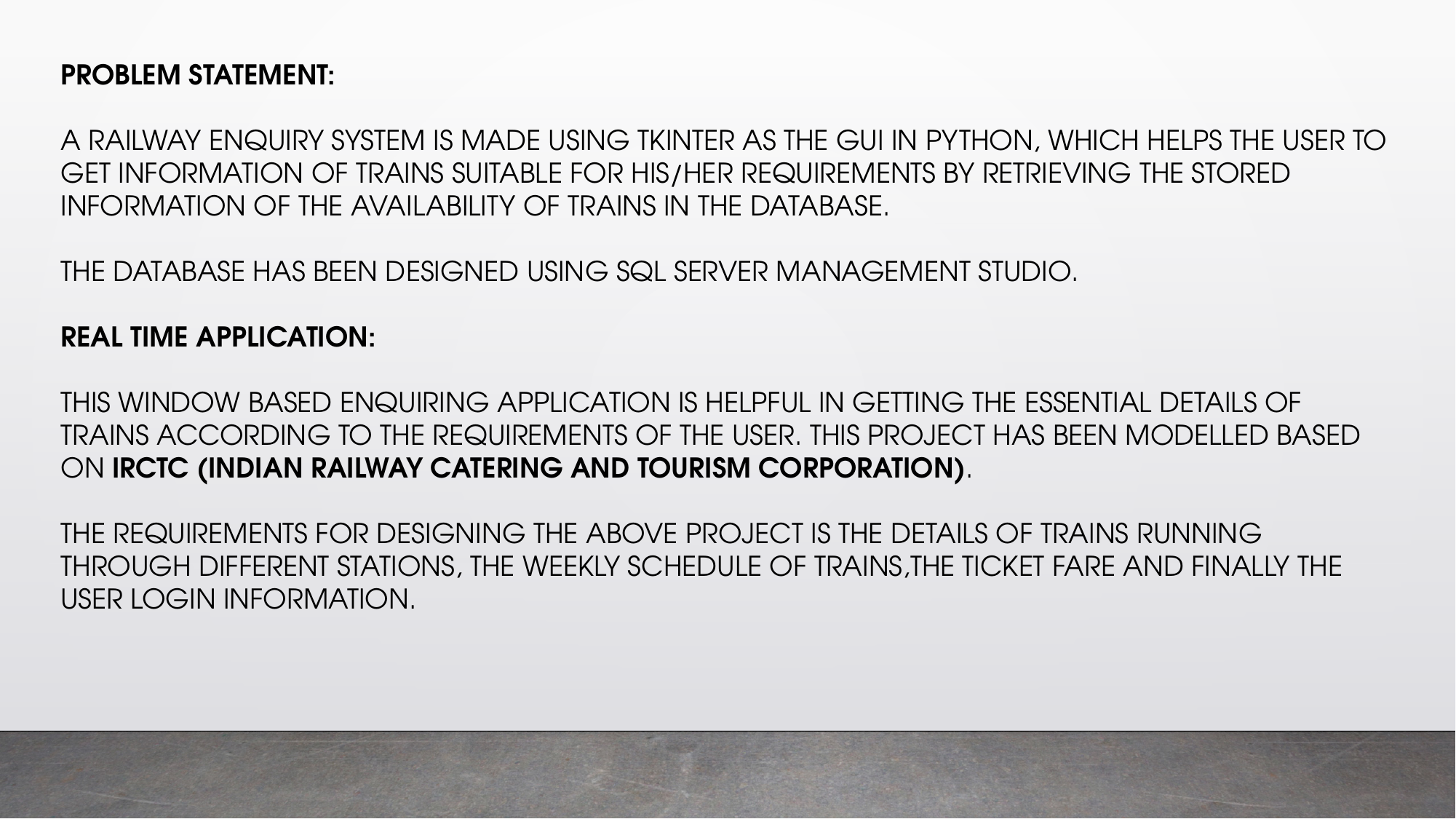

PROBLEM STATEMENT:

A RAILWAY ENQUIRY SYSTEM IS MADE USING TKINTER AS THE GUI IN PYTHON, WHICH HELPS THE USER TO
GET INFORMATION OF TRAINS SUITABLE FOR HIS/HER REQUIREMENTS BY RETRIEVING THE STORED INFORMATION OF THE AVAILABILITY OF TRAINS IN THE DATABASE.

THE DATABASE HAS BEEN DESIGNED USING SQL SERVER MANAGEMENT STUDIO.

REAL TIME APPLICATION:

THIS WINDOW BASED ENQUIRING APPLICATION IS HELPFUL IN GETTING THE ESSENTIAL DETAILS OF TRAINS ACCORDING TO THE REQUIREMENTS OF THE USER. THIS PROJECT HAS BEEN MODELLED BASED ON IRCTC (INDIAN RAILWAY CATERING AND TOURISM CORPORATION).

THE REQUIREMENTS FOR DESIGNING THE ABOVE PROJECT IS THE DETAILS OF TRAINS RUNNING THROUGH DIFFERENT STATIONS, THE WEEKLY SCHEDULE OF TRAINS,THE TICKET FARE AND FINALLY THE  USER LOGIN INFORMATION.